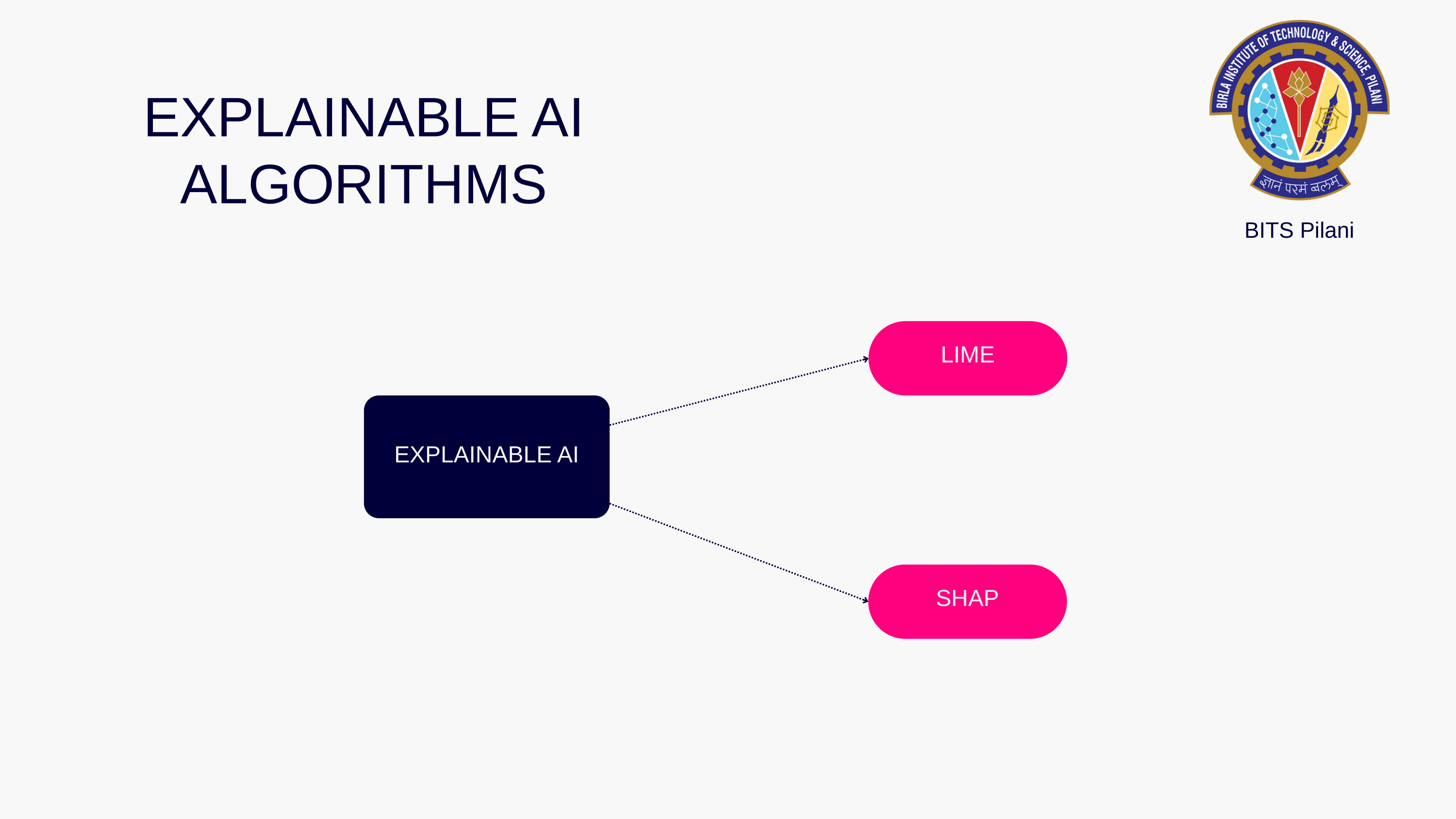

BITS Pilani
EXPLAINABLE AI ALGORITHMS

LIME

EXPLAINABLE AI

SHAP